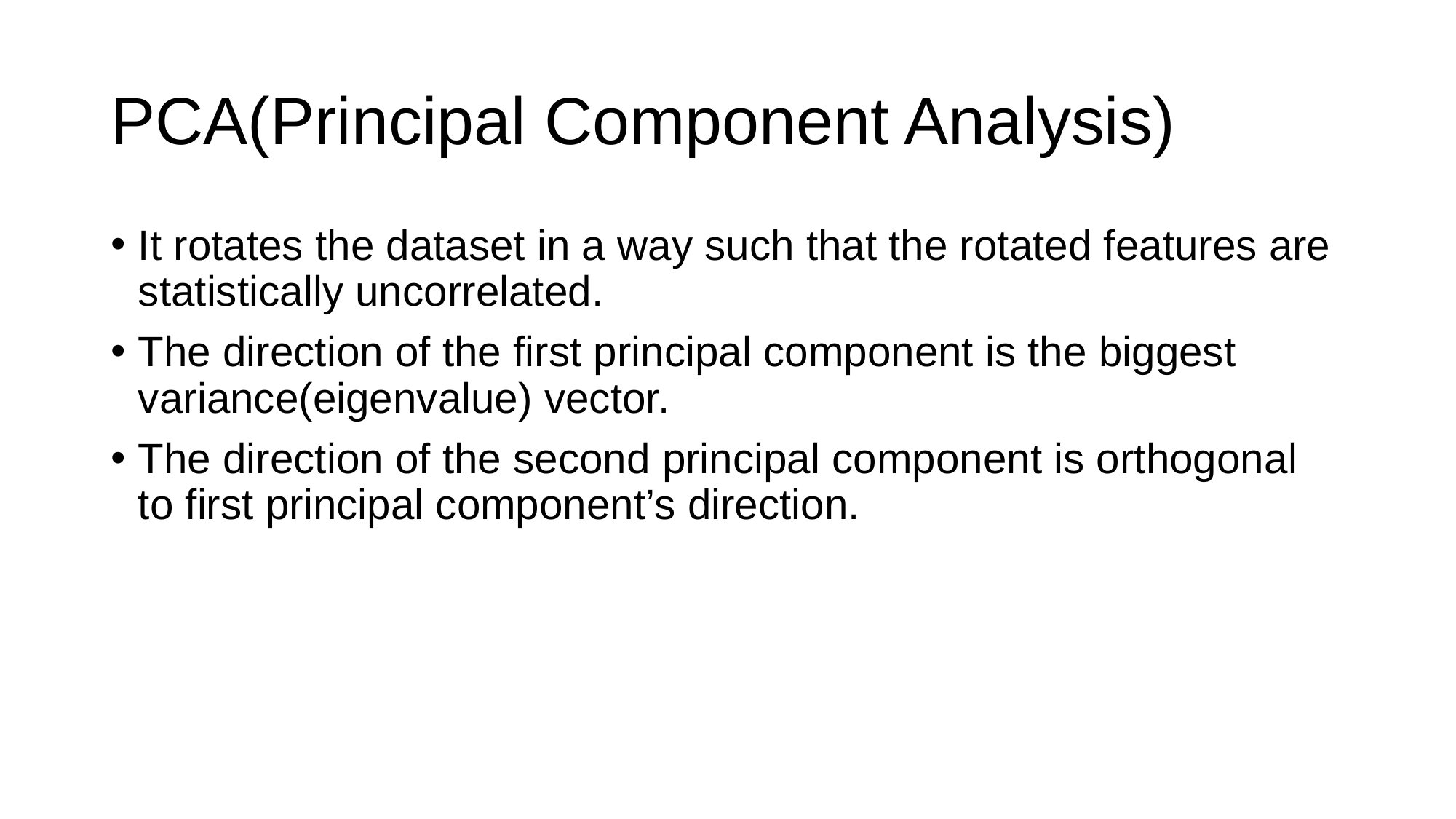

# PCA(Principal Component Analysis)
It rotates the dataset in a way such that the rotated features are statistically uncorrelated.
The direction of the first principal component is the biggest variance(eigenvalue) vector.
The direction of the second principal component is orthogonal to first principal component’s direction.